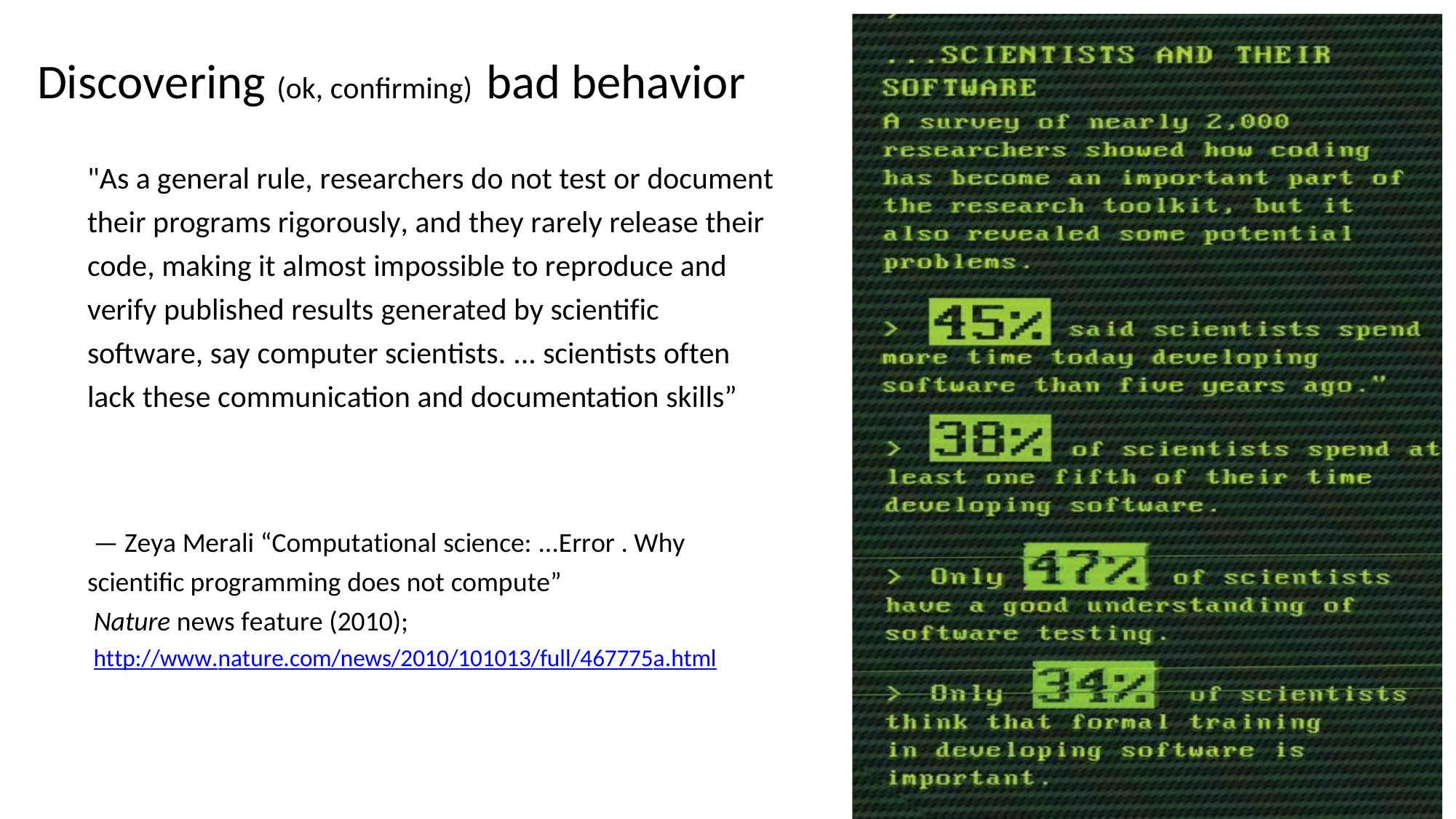

# Discovering (ok, confirming)  bad behavior
"As a general rule, researchers do not test or document their programs rigorously, and they rarely release their code, making it almost impossible to reproduce and verify published results generated by scientific software, say computer scientists. ... scientists often lack these communication and documentation skills”
— Zeya Merali “Computational science: ...Error . Why scientific programming does not compute”
Nature news feature (2010);
http://www.nature.com/news/2010/101013/full/467775a.html